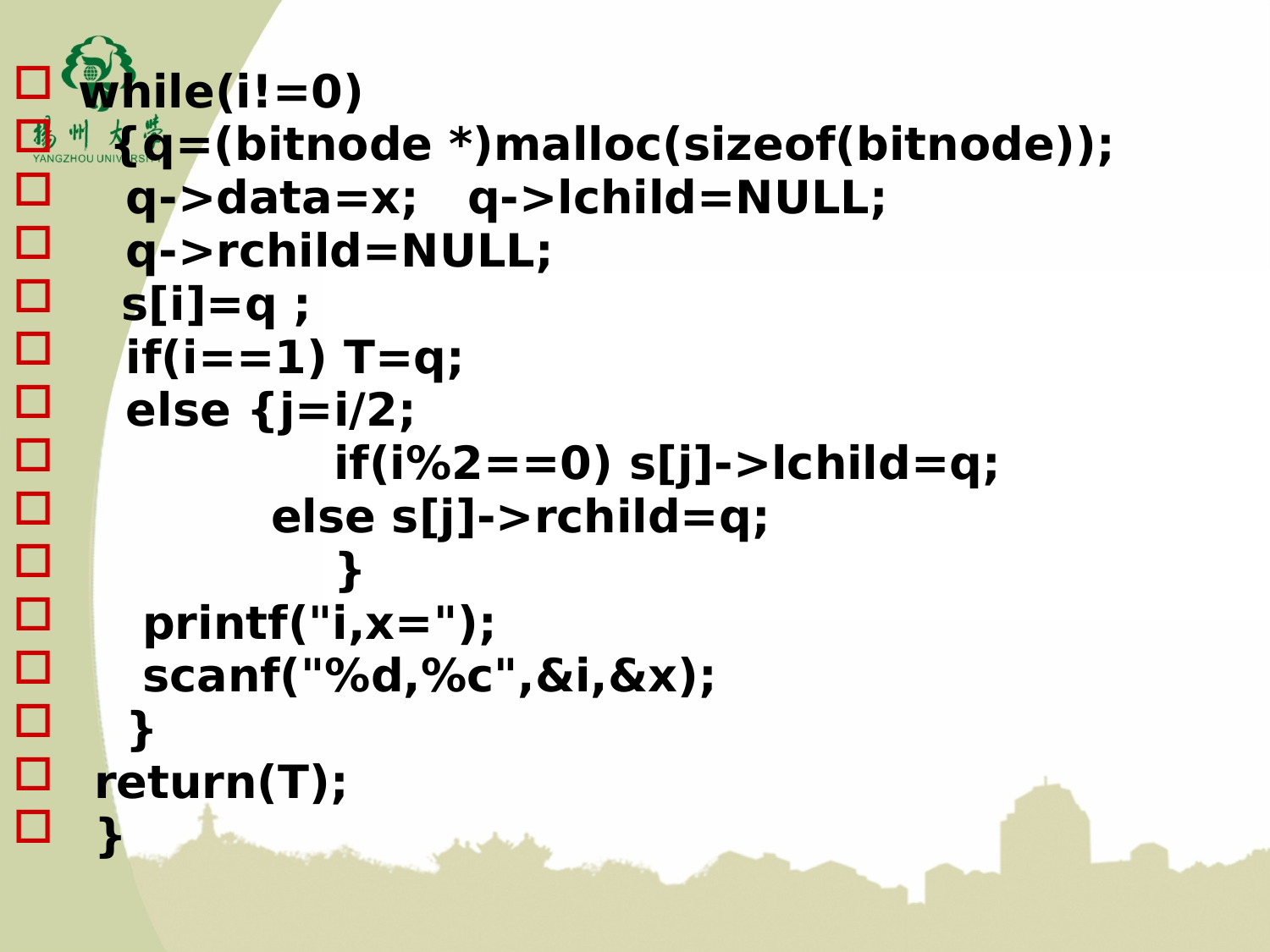

while(i!=0)
  {q=(bitnode *)malloc(sizeof(bitnode));
   q->data=x;   q->lchild=NULL;
   q->rchild=NULL;
   s[i]=q ;
   if(i==1) T=q;
   else {j=i/2;
	        if(i%2==0) s[j]->lchild=q;
            else s[j]->rchild=q;
	        }
    printf("i,x=");
    scanf("%d,%c",&i,&x);
   }
 return(T);
 }